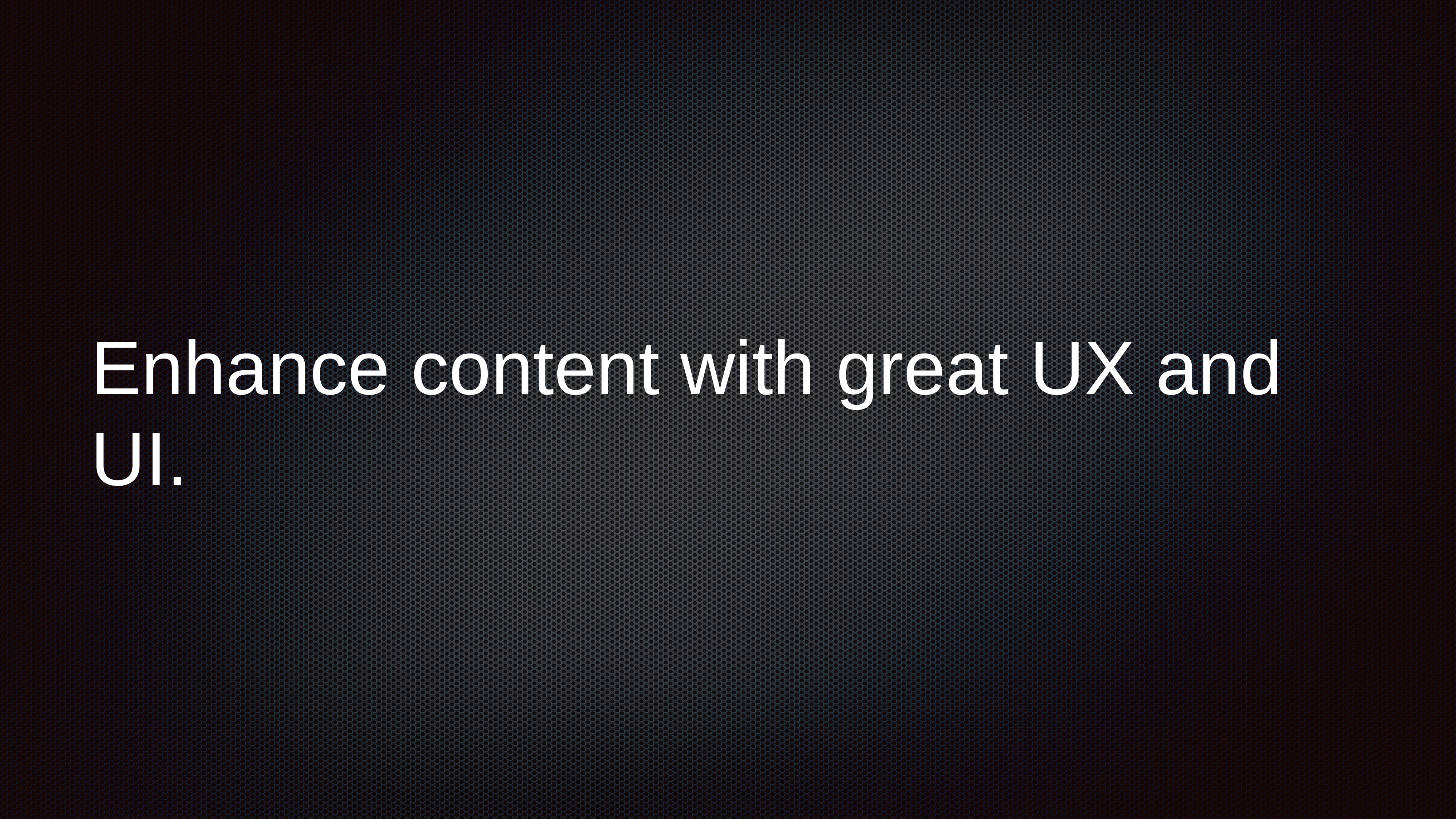

# Enhance content with great UX and UI.